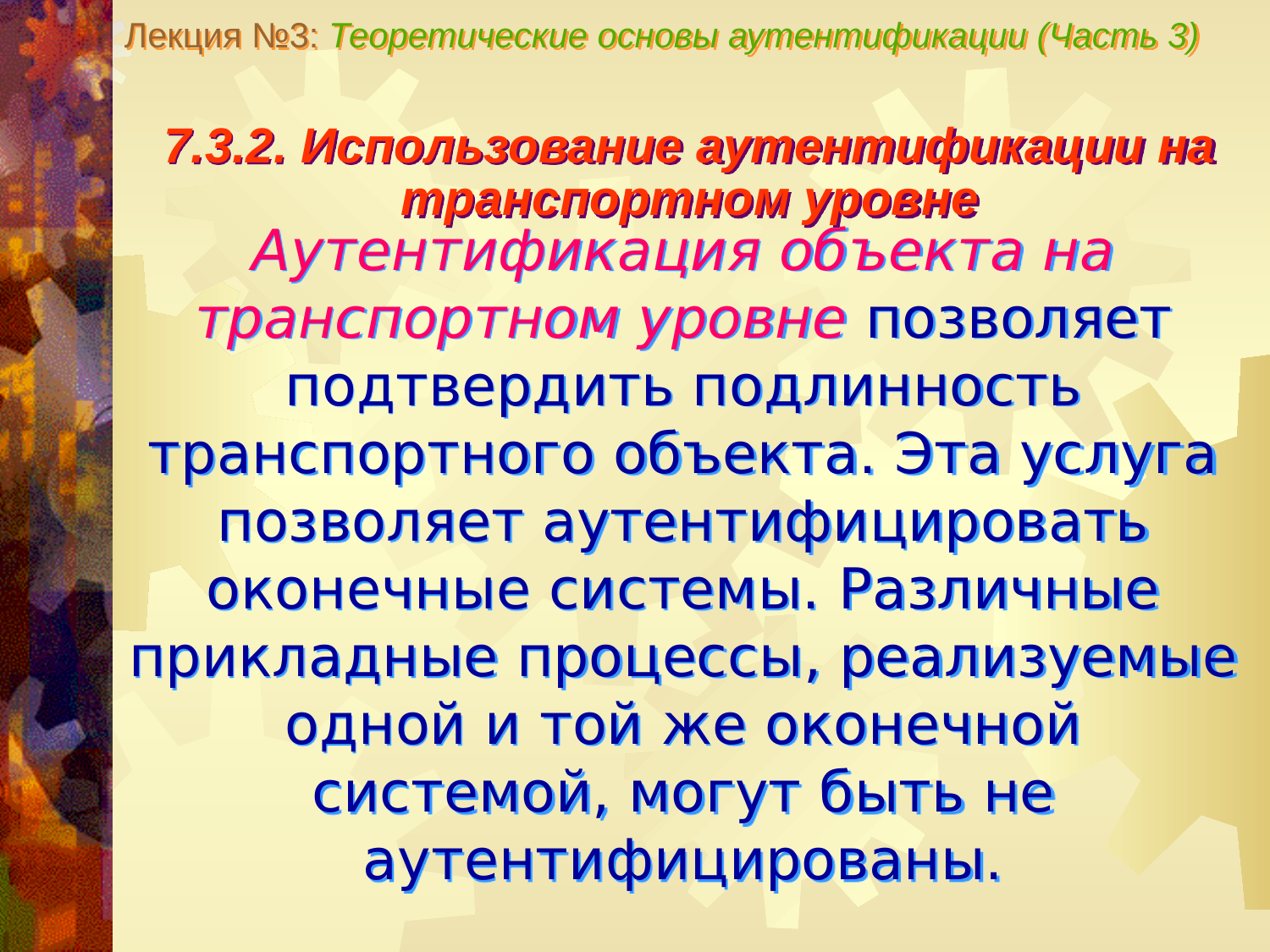

Лекция №3: Теоретические основы аутентификации (Часть 3)
7.3.2. Использование аутентификации на транспортном уровне
Аутентификация объекта на транспортном уровне позволяет подтвердить подлинность транспортного объекта. Эта услуга позволяет аутентифицировать оконечные системы. Различные прикладные процессы, реализуемые одной и той же оконечной системой, могут быть не аутентифицированы.